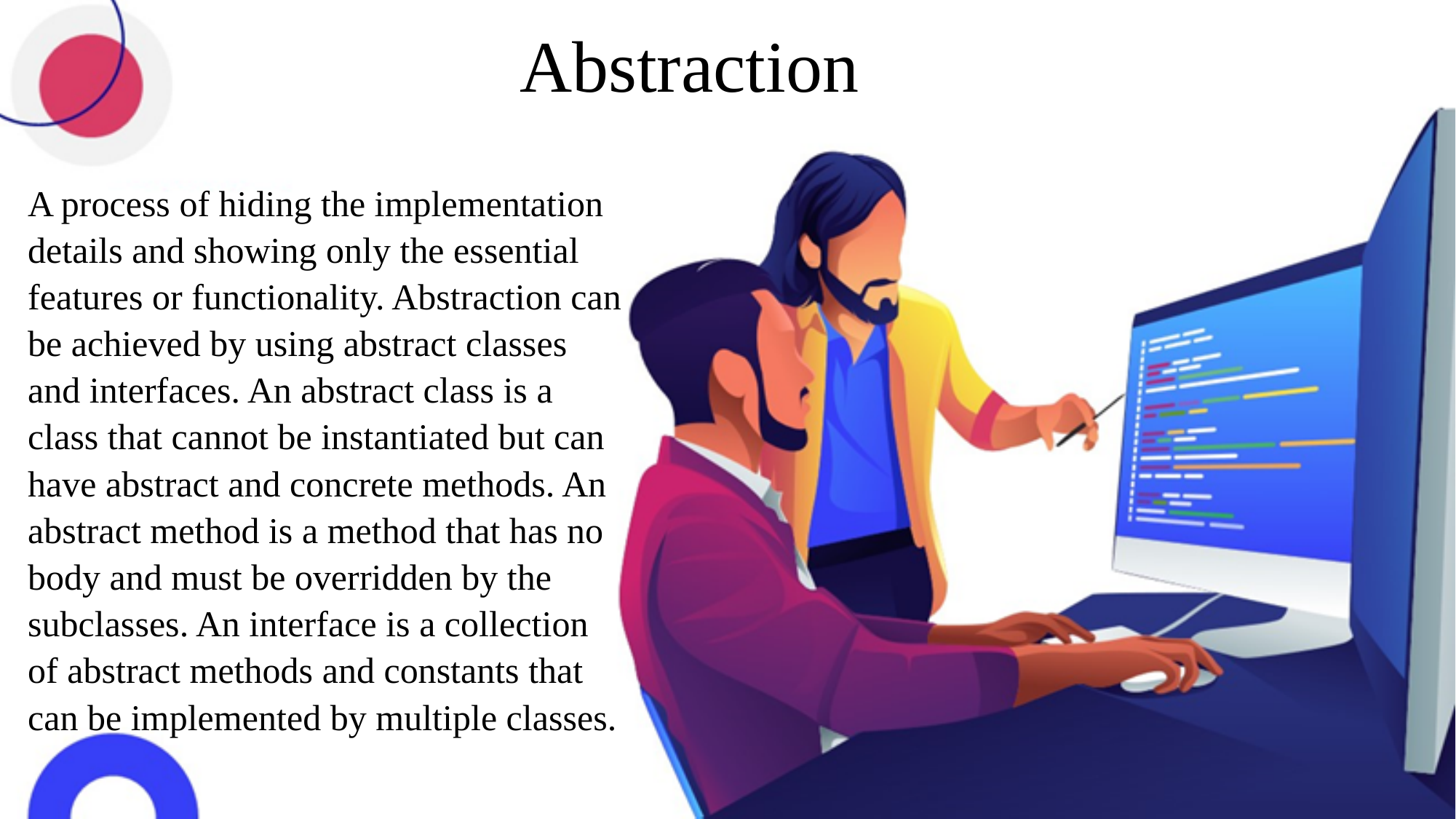

Abstraction
A process of hiding the implementation details and showing only the essential features or functionality. Abstraction can be achieved by using abstract classes and interfaces. An abstract class is a class that cannot be instantiated but can have abstract and concrete methods. An abstract method is a method that has no body and must be overridden by the subclasses. An interface is a collection of abstract methods and constants that can be implemented by multiple classes.